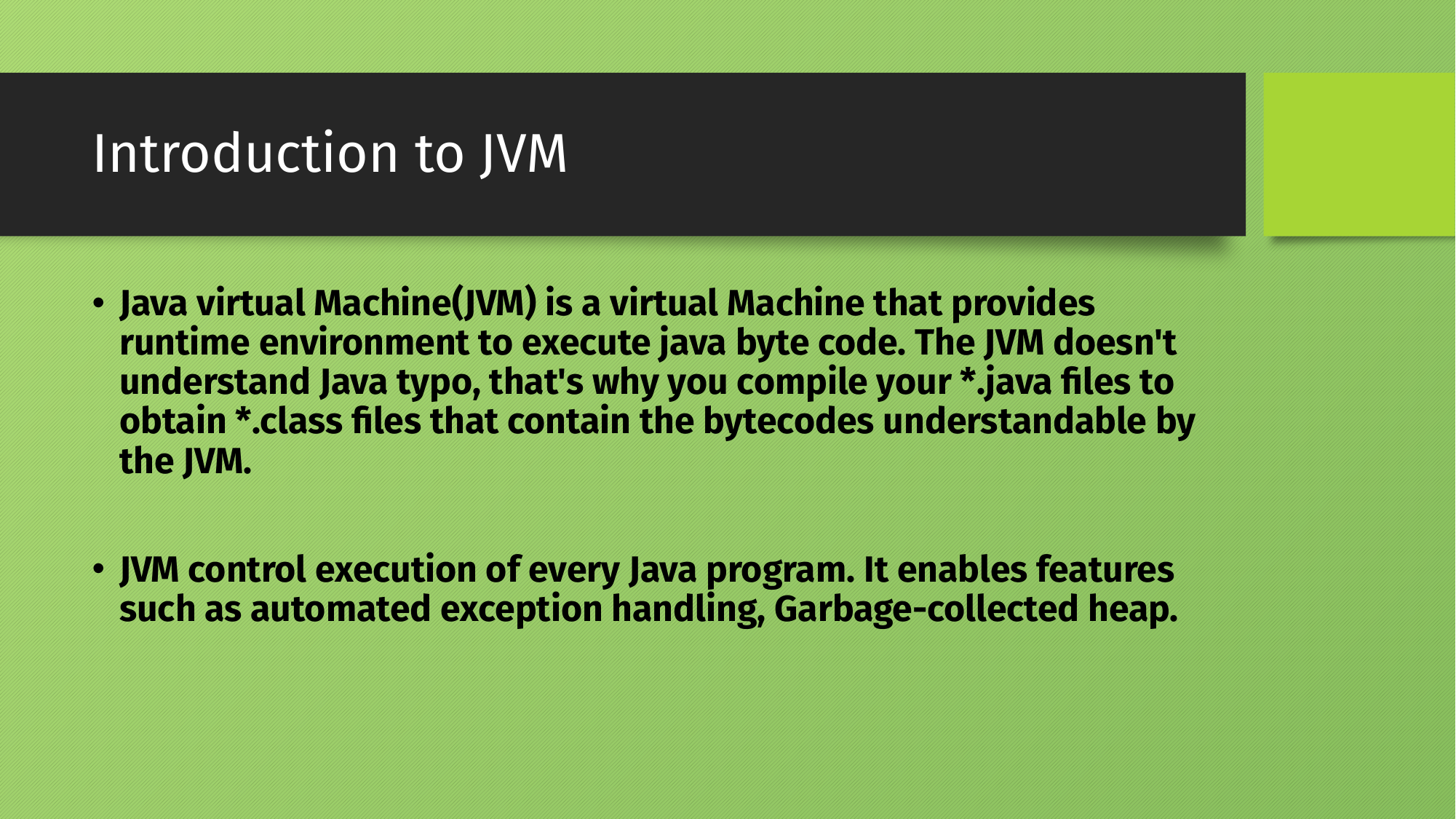

# Introduction to JVM
Java virtual Machine(JVM) is a virtual Machine that provides runtime environment to execute java byte code. The JVM doesn't understand Java typo, that's why you compile your *.java files to obtain *.class files that contain the bytecodes understandable by the JVM.

JVM control execution of every Java program. It enables features such as automated exception handling, Garbage-collected heap.